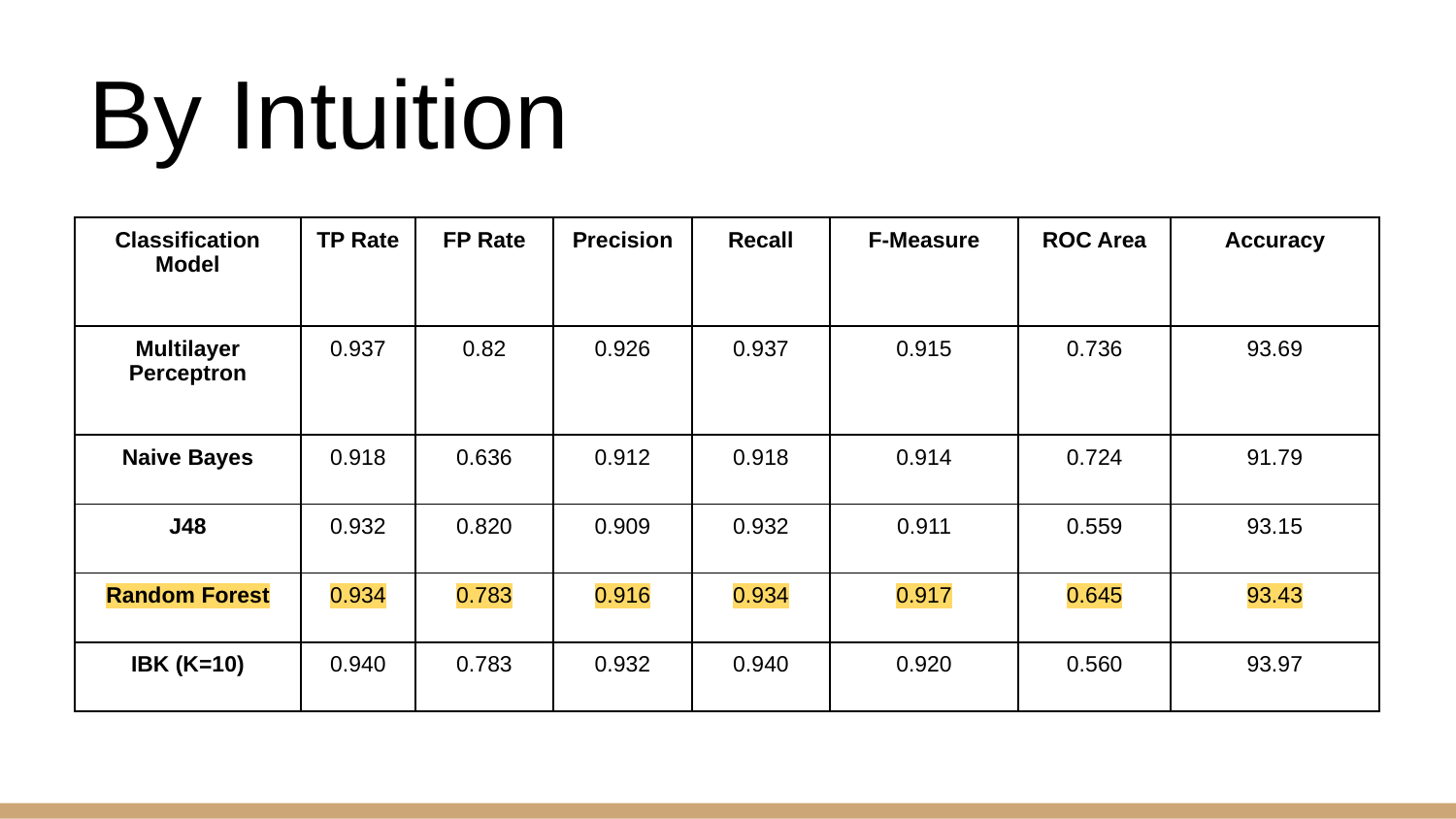

# By Intuition
| Classification Model | TP Rate | FP Rate | Precision | Recall | F-Measure | ROC Area | Accuracy |
| --- | --- | --- | --- | --- | --- | --- | --- |
| Multilayer Perceptron | 0.937 | 0.82 | 0.926 | 0.937 | 0.915 | 0.736 | 93.69 |
| Naive Bayes | 0.918 | 0.636 | 0.912 | 0.918 | 0.914 | 0.724 | 91.79 |
| J48 | 0.932 | 0.820 | 0.909 | 0.932 | 0.911 | 0.559 | 93.15 |
| Random Forest | 0.934 | 0.783 | 0.916 | 0.934 | 0.917 | 0.645 | 93.43 |
| IBK (K=10) | 0.940 | 0.783 | 0.932 | 0.940 | 0.920 | 0.560 | 93.97 |